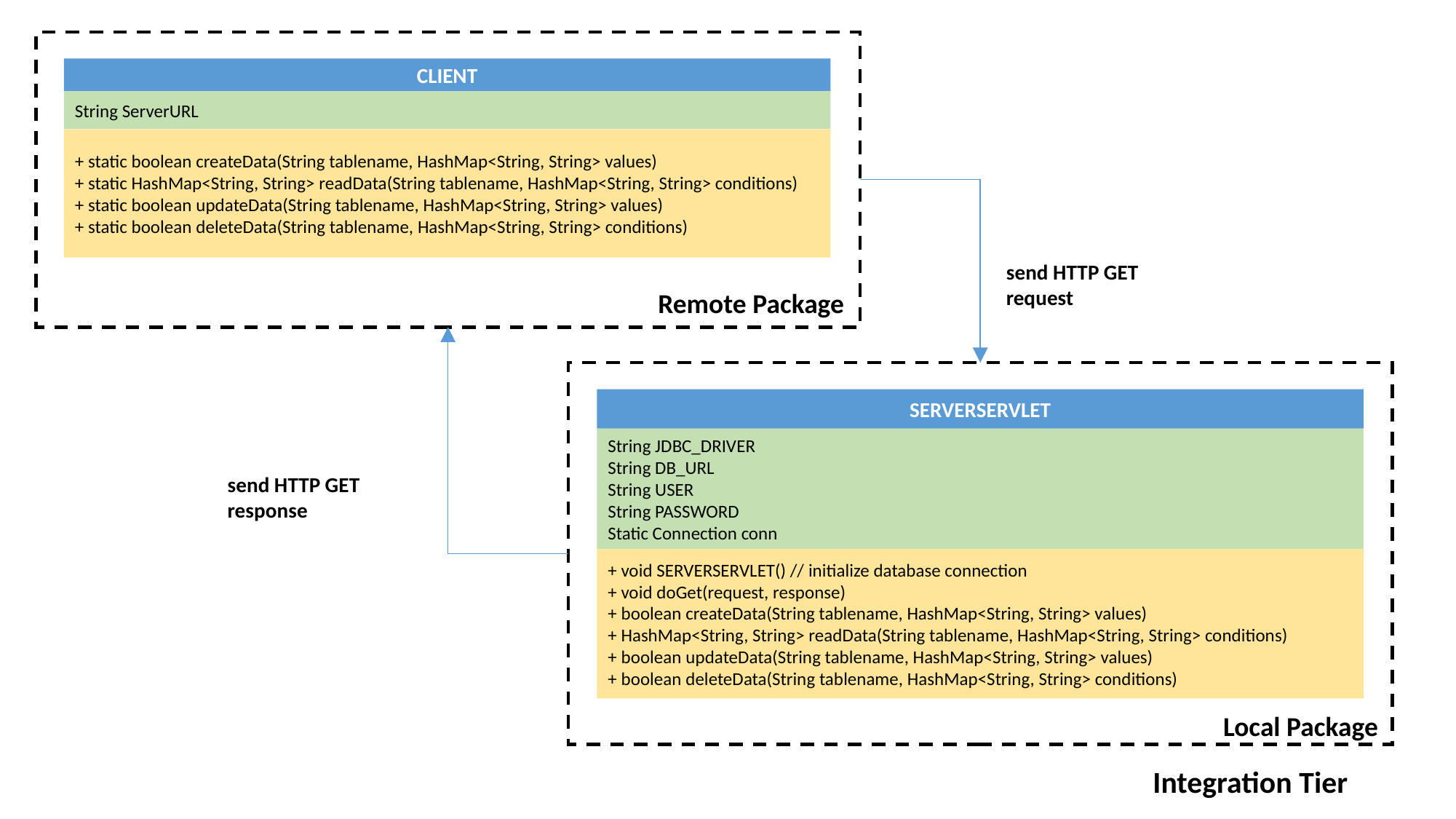

CLIENT
String ServerURL
+ static boolean createData(String tablename, HashMap<String, String> values)
+ static HashMap<String, String> readData(String tablename, HashMap<String, String> conditions)
+ static boolean updateData(String tablename, HashMap<String, String> values)
+ static boolean deleteData(String tablename, HashMap<String, String> conditions)
Remote Package
send HTTP GET request

SERVERSERVLET
String JDBC_DRIVER
String DB_URL
String USER
String PASSWORD
Static Connection conn
+ void SERVERSERVLET() // initialize database connection
+ void doGet(request, response)
+ boolean createData(String tablename, HashMap<String, String> values)
+ HashMap<String, String> readData(String tablename, HashMap<String, String> conditions)
+ boolean updateData(String tablename, HashMap<String, String> values)
+ boolean deleteData(String tablename, HashMap<String, String> conditions)
Local Package
send HTTP GET response
Integration Tier